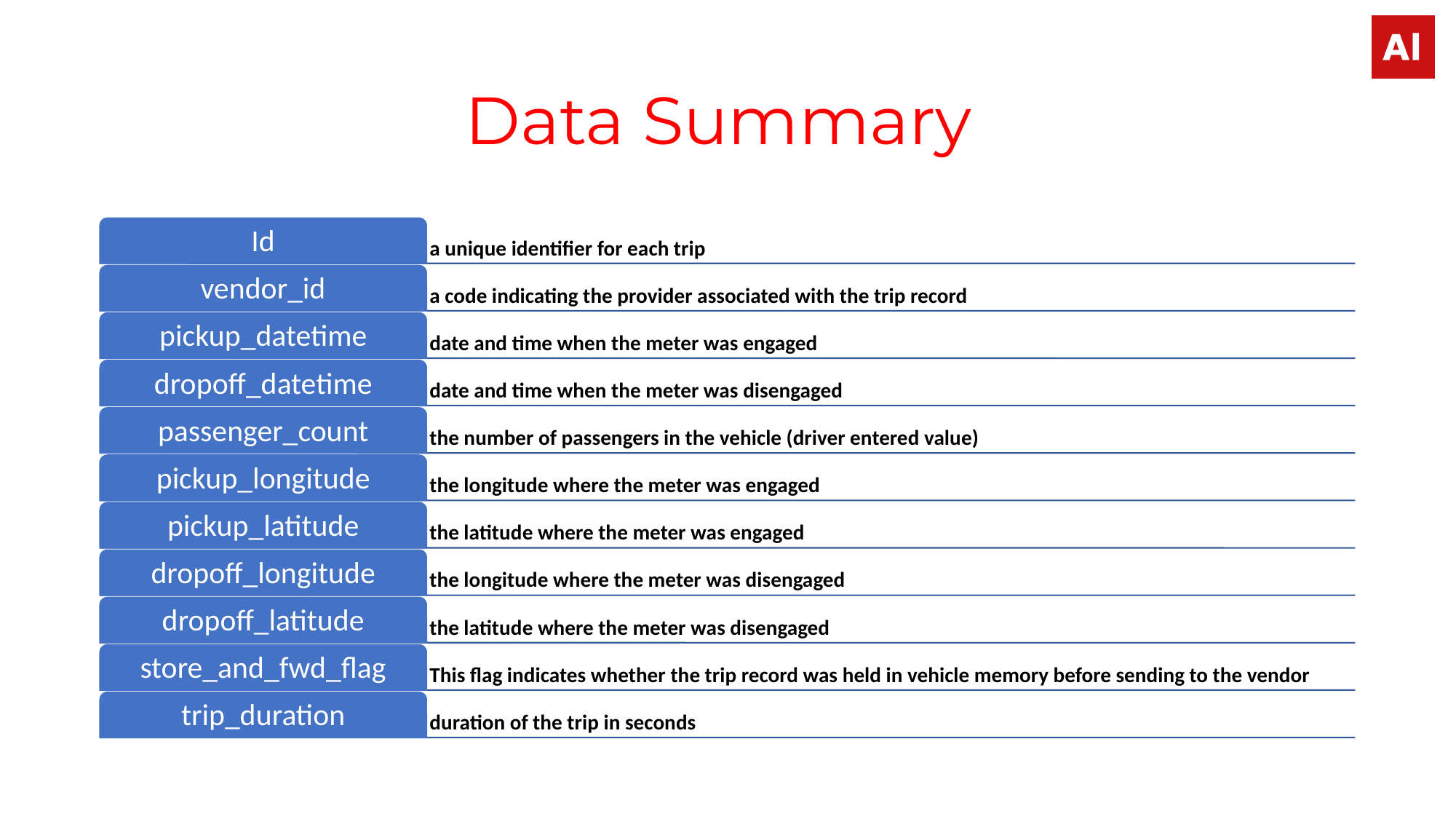

# Data Summary
a unique identifier for each trip
Id
a code indicating the provider associated with the trip record
vendor_id
date and time when the meter was engaged
pickup_datetime
date and time when the meter was disengaged
dropoff_datetime
the number of passengers in the vehicle (driver entered value)
passenger_count
the longitude where the meter was engaged
pickup_longitude
the latitude where the meter was engaged
pickup_latitude
the longitude where the meter was disengaged
dropoff_longitude
the latitude where the meter was disengaged
dropoff_latitude
This flag indicates whether the trip record was held in vehicle memory before sending to the vendor
store_and_fwd_flag
duration of the trip in seconds
trip_duration